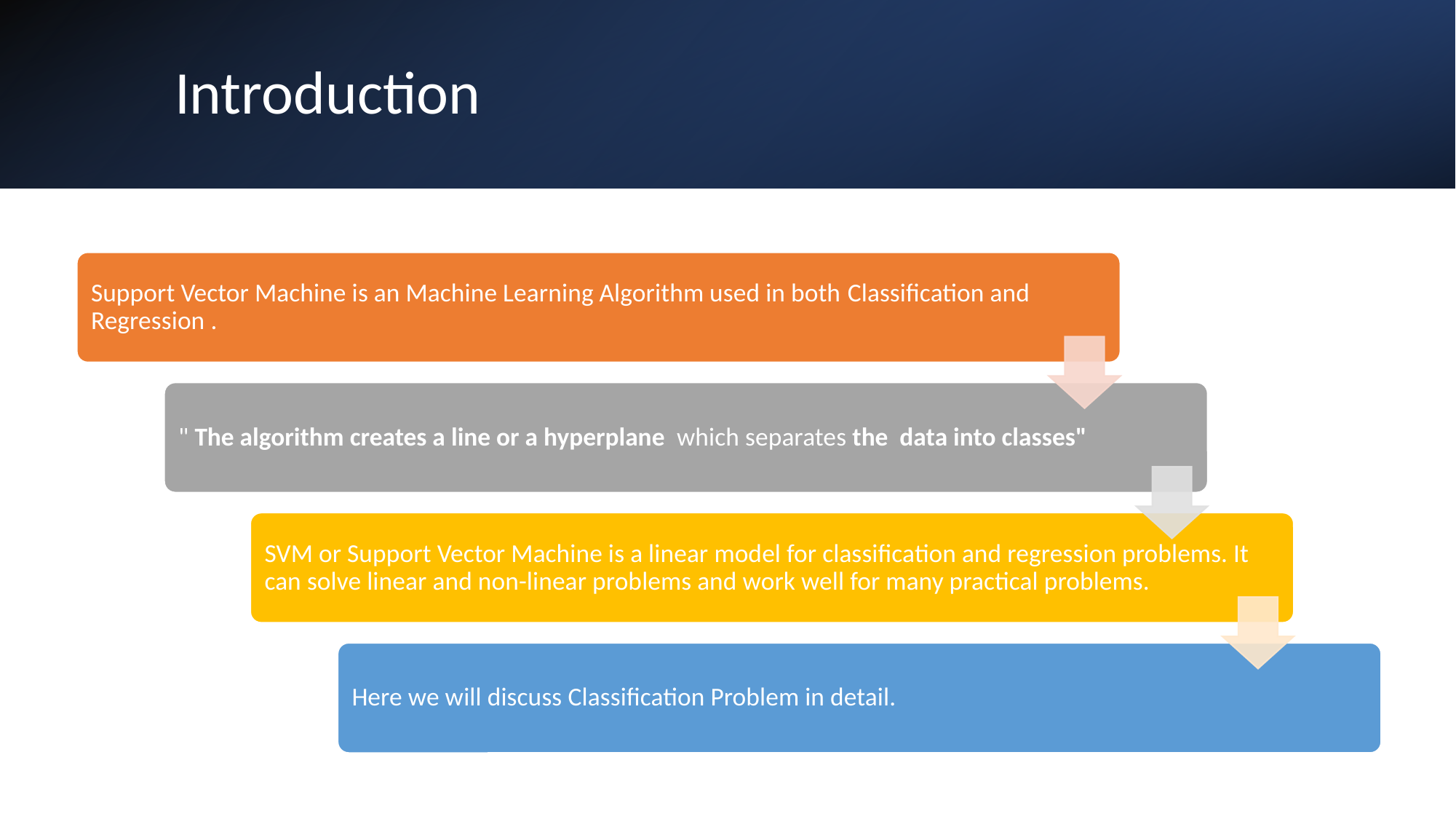

# Introduction
Support Vector Machine is an Machine Learning Algorithm used in both Classification and Regression .
" The algorithm creates a line or a hyperplane  which separates the  data into classes"
SVM or Support Vector Machine is a linear model for classification and regression problems. It can solve linear and non-linear problems and work well for many practical problems.
Here we will discuss Classification Problem in detail.